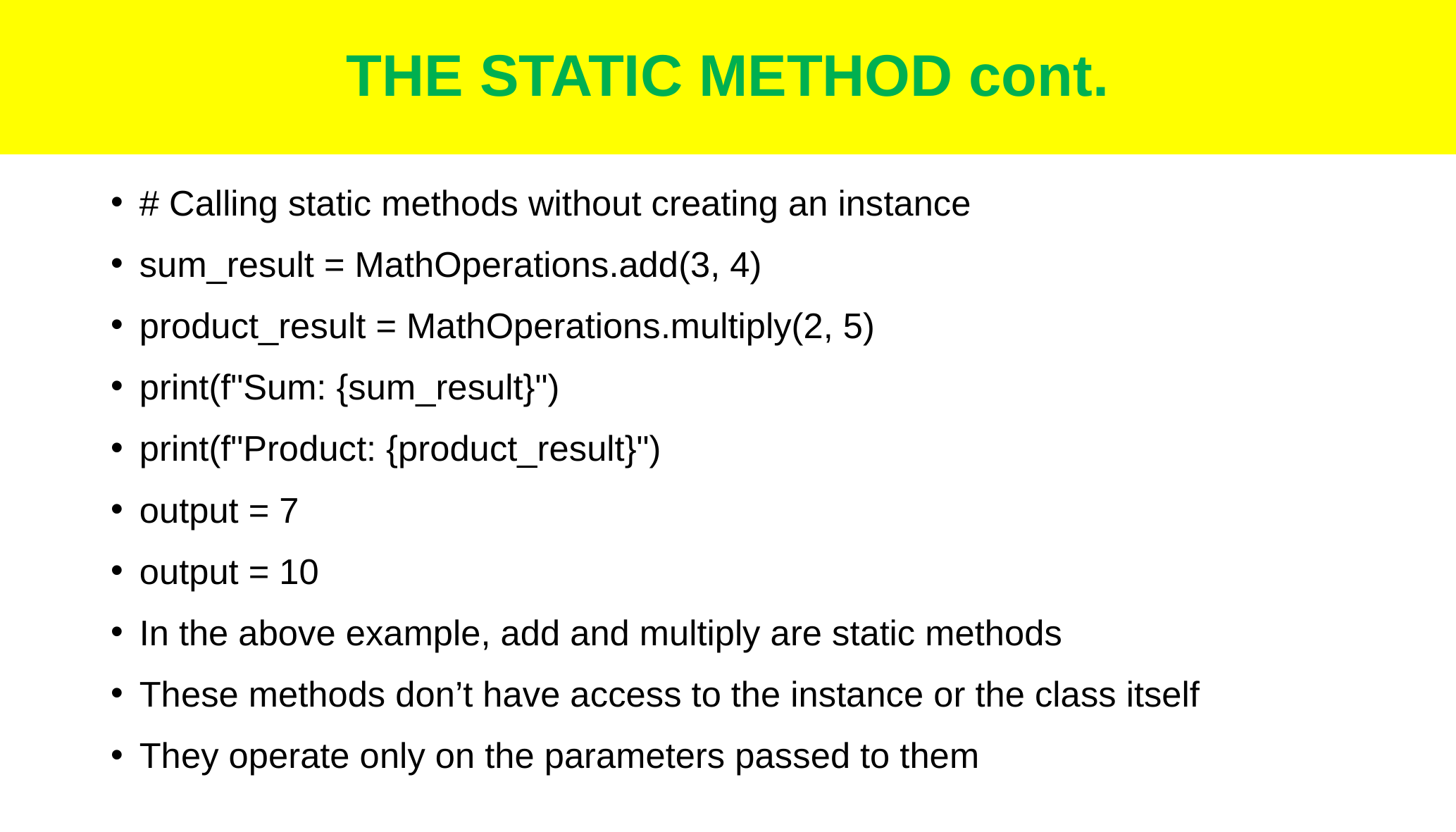

# THE STATIC METHOD cont.
# Calling static methods without creating an instance
sum_result = MathOperations.add(3, 4)
product_result = MathOperations.multiply(2, 5)
print(f"Sum: {sum_result}")
print(f"Product: {product_result}")
output = 7
output = 10
In the above example, add and multiply are static methods
These methods don’t have access to the instance or the class itself
They operate only on the parameters passed to them